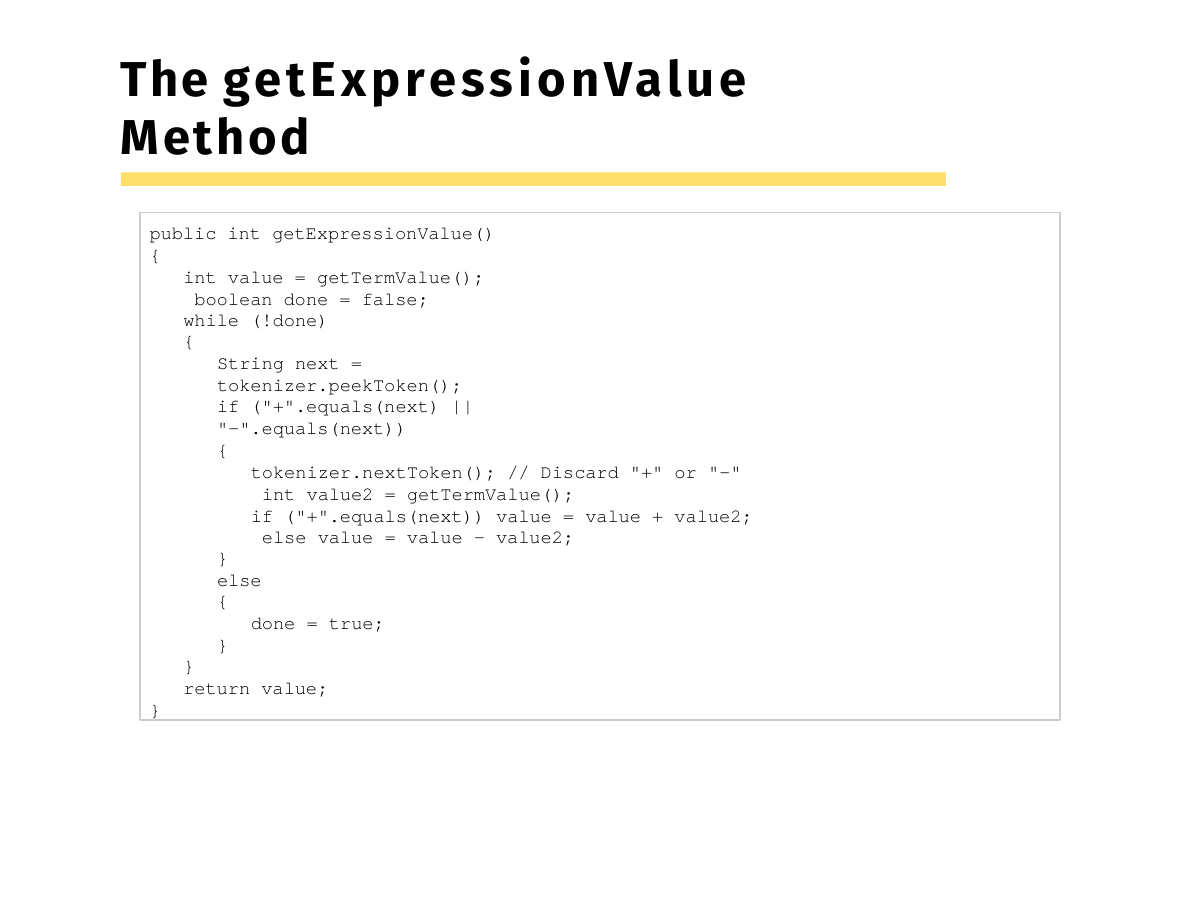

# The getExpressionValue
Method

public int getExpressionValue()
{
int value = getTermValue();  boolean done = false;
while (!done)
{
String next = tokenizer.peekToken();
if ("+".equals(next) || "-".equals(next))
{
tokenizer.nextToken(); // Discard "+" or "-"  int value2 = getTermValue();
if ("+".equals(next)) value = value + value2;  else value = value - value2;
}
else
{
done = true;
}
}
return value;
}